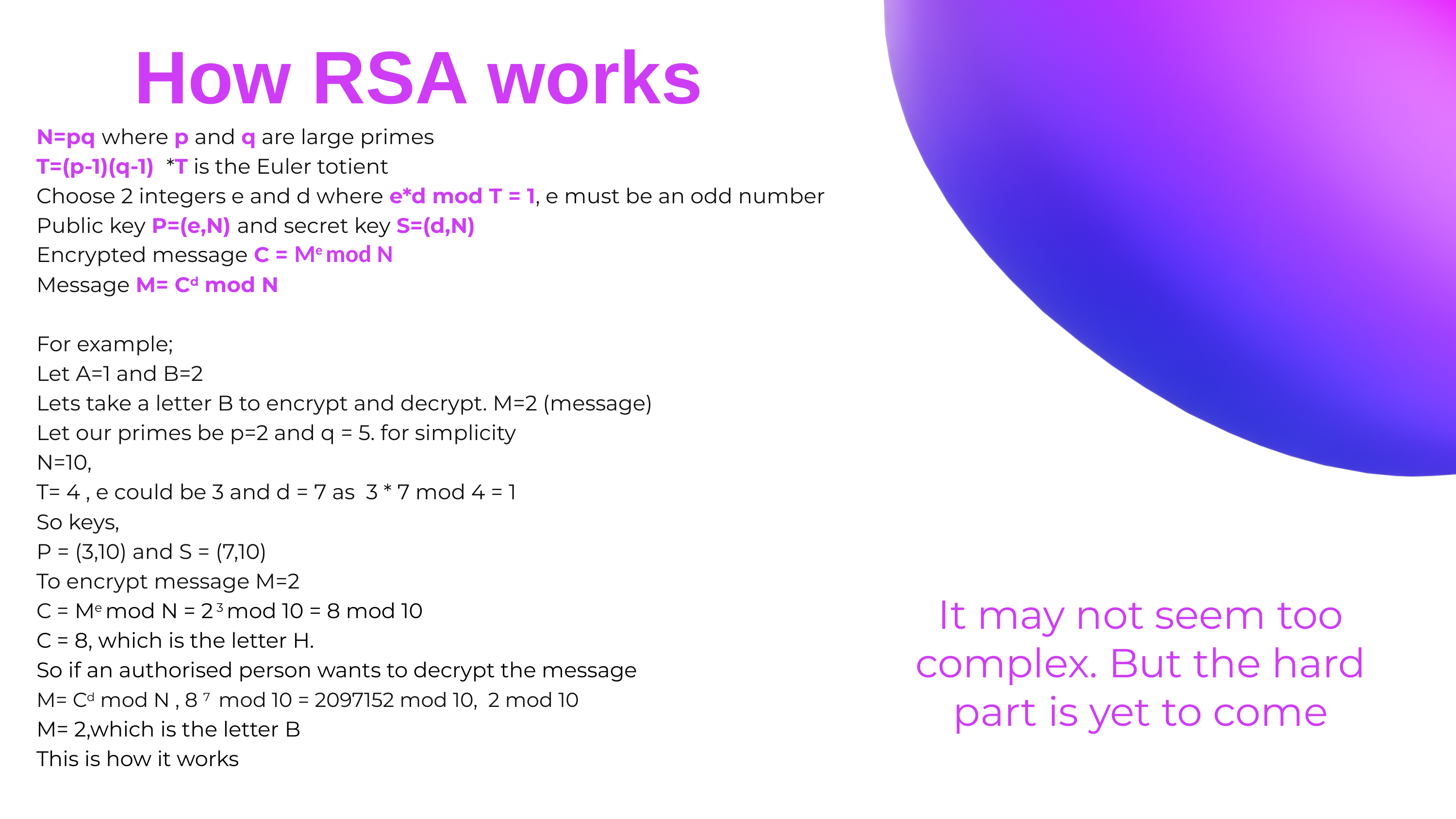

How RSA works
N=pq where p and q are large primes
T=(p-1)(q-1)  *T is the Euler totient
Choose 2 integers e and d where e*d mod T = 1, e must be an odd number
Public key P=(e,N) and secret key S=(d,N)
Encrypted message C = Me mod N
Message M= Cd mod N

For example;
Let A=1 and B=2
Lets take a letter B to encrypt and decrypt. M=2 (message)
Let our primes be p=2 and q = 5. for simplicity
N=10,
T= 4 , e could be 3 and d = 7 as  3 * 7 mod 4 = 1
So keys,
P = (3,10) and S = (7,10)
To encrypt message M=2
C = Me mod N = 2 3 mod 10 = 8 mod 10
C = 8, which is the letter H.
So if an authorised person wants to decrypt the message
M= Cd mod N , 8 7  mod 10 = 2097152 mod 10,  2 mod 10
M= 2,which is the letter B
This is how it works

It may not seem too complex. But the hard part is yet to come